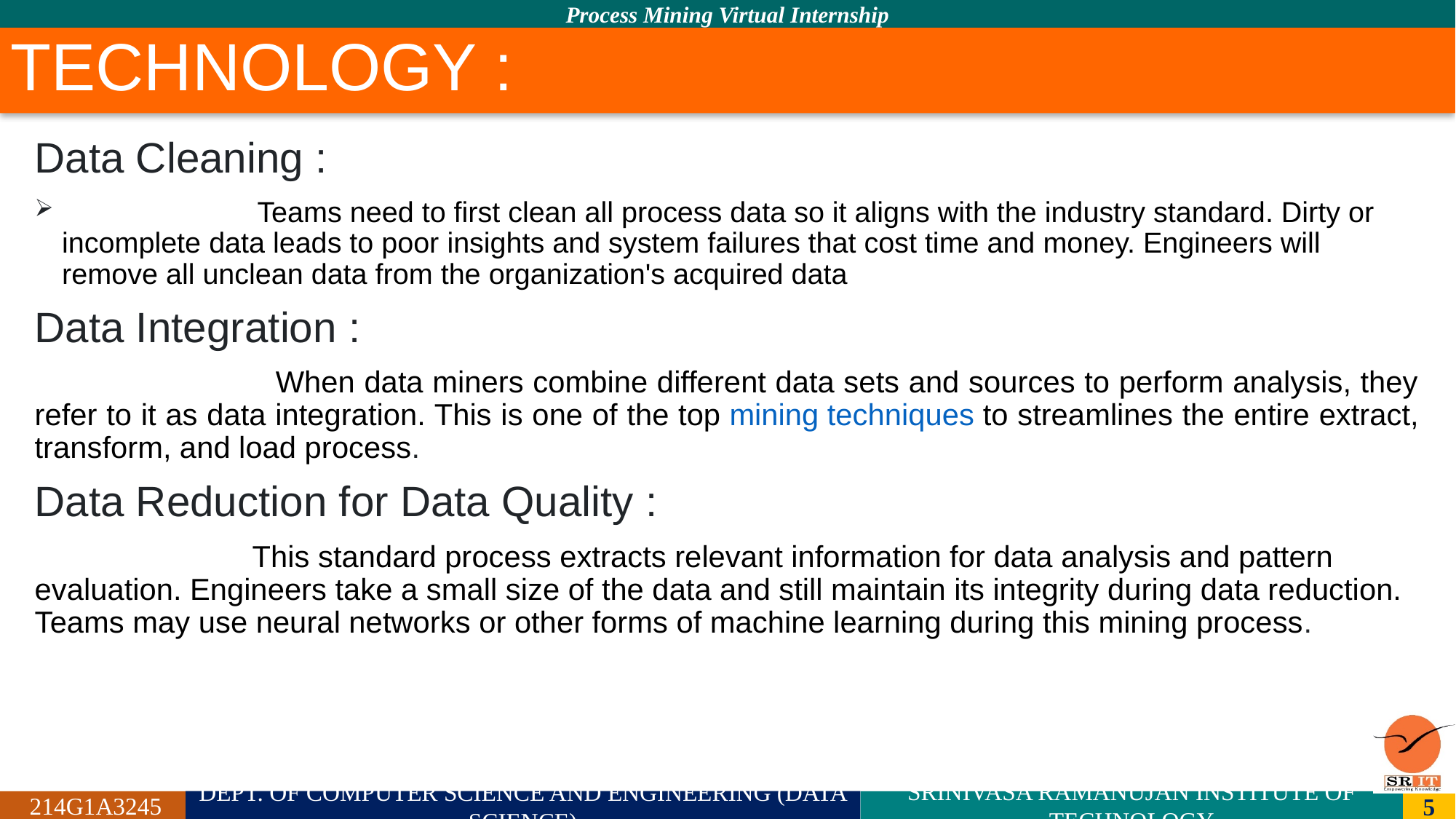

# TECHNOLOGY :
Data Cleaning :
                             Teams need to first clean all process data so it aligns with the industry standard. Dirty or incomplete data leads to poor insights and system failures that cost time and money. Engineers will remove all unclean data from the organization's acquired data
Data Integration :
                          When data miners combine different data sets and sources to perform analysis, they refer to it as data integration. This is one of the top mining techniques to streamlines the entire extract, transform, and load process.
Data Reduction for Data Quality :
                          This standard process extracts relevant information for data analysis and pattern evaluation. Engineers take a small size of the data and still maintain its integrity during data reduction. Teams may use neural networks or other forms of machine learning during this mining process.